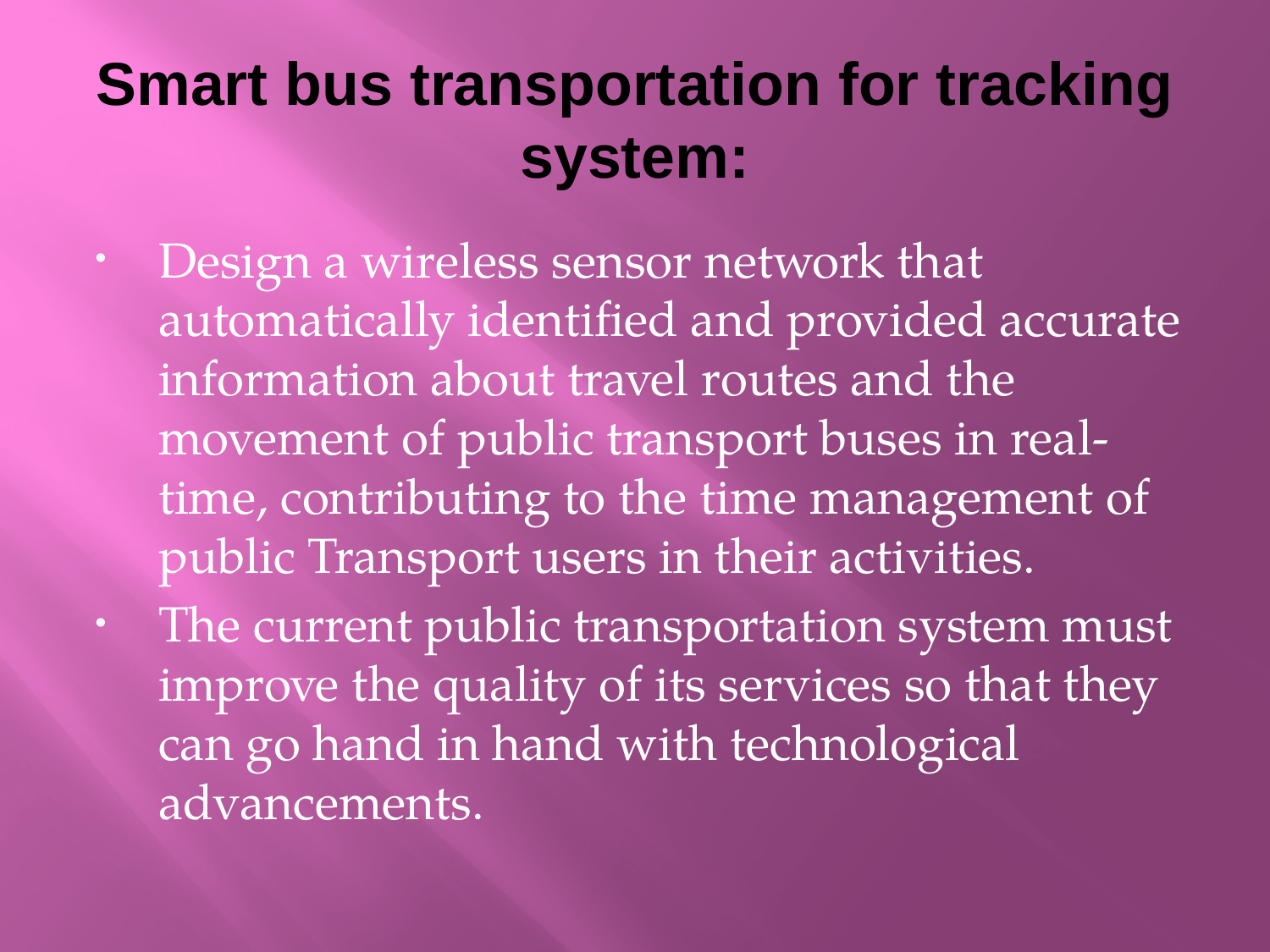

# Smart bus transportation for tracking system:
Design a wireless sensor network that automatically identified and provided accurate information about travel routes and the movement of public transport buses in real-time, contributing to the time management of public Transport users in their activities.
The current public transportation system must improve the quality of its services so that they can go hand in hand with technological advancements.